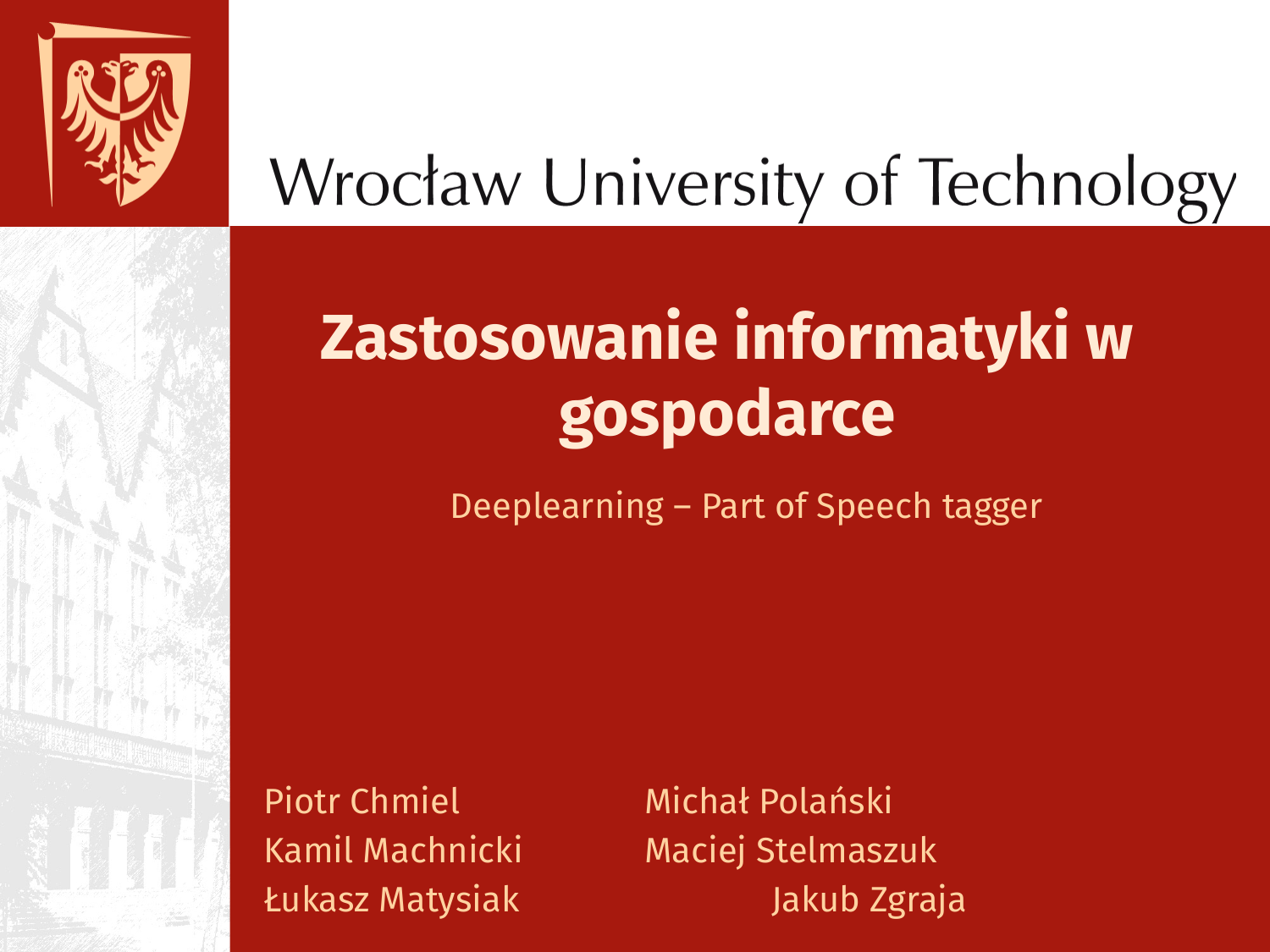

# Zastosowanie informatyki w gospodarce
Deeplearning – Part of Speech tagger
Piotr Chmiel		Michał Polański
Kamil Machnicki	Maciej Stelmaszuk
Łukasz Matysiak		Jakub Zgraja